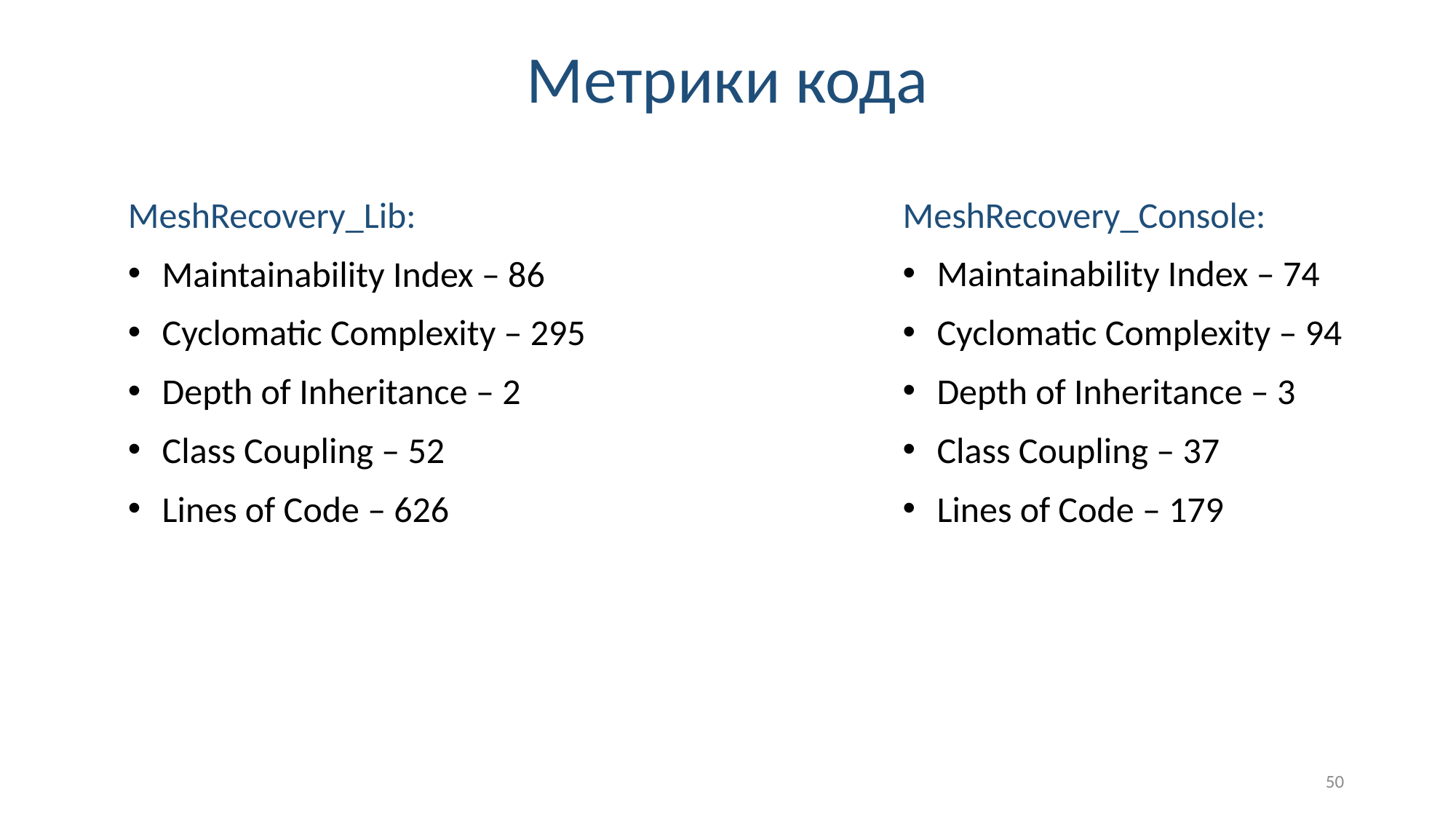

Метрики кода
MeshRecovery_Console:
Maintainability Index – 74
Cyclomatic Complexity – 94
Depth of Inheritance – 3
Class Coupling – 37
Lines of Code – 179
MeshRecovery_Lib:
Maintainability Index – 86
Cyclomatic Complexity – 295
Depth of Inheritance – 2
Class Coupling – 52
Lines of Code – 626
50